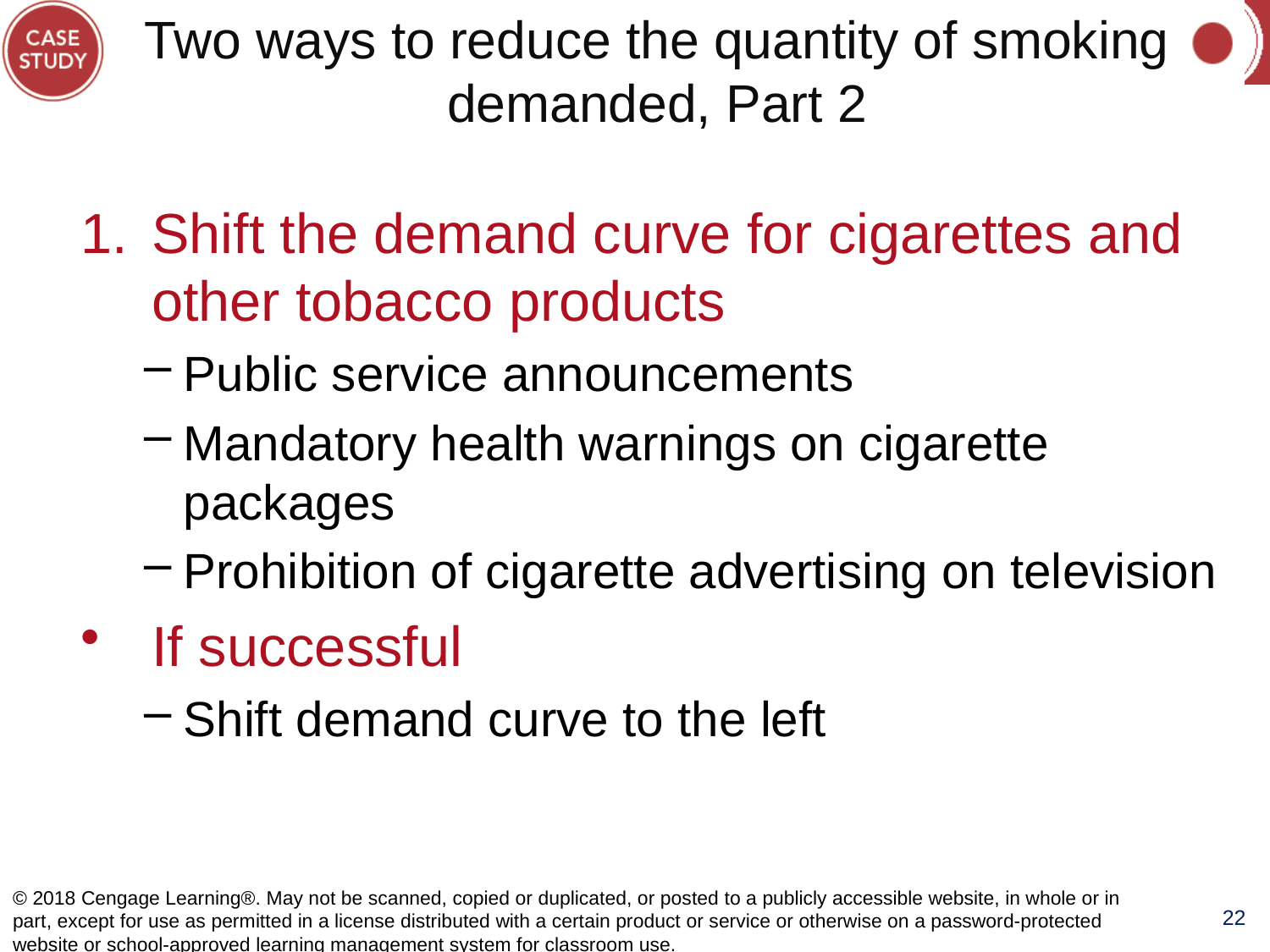

# Two ways to reduce the quantity of smoking demanded, Part 2
Shift the demand curve for cigarettes and other tobacco products
Public service announcements
Mandatory health warnings on cigarette packages
Prohibition of cigarette advertising on television
If successful
Shift demand curve to the left
© 2018 Cengage Learning®. May not be scanned, copied or duplicated, or posted to a publicly accessible website, in whole or in part, except for use as permitted in a license distributed with a certain product or service or otherwise on a password-protected website or school-approved learning management system for classroom use.
22